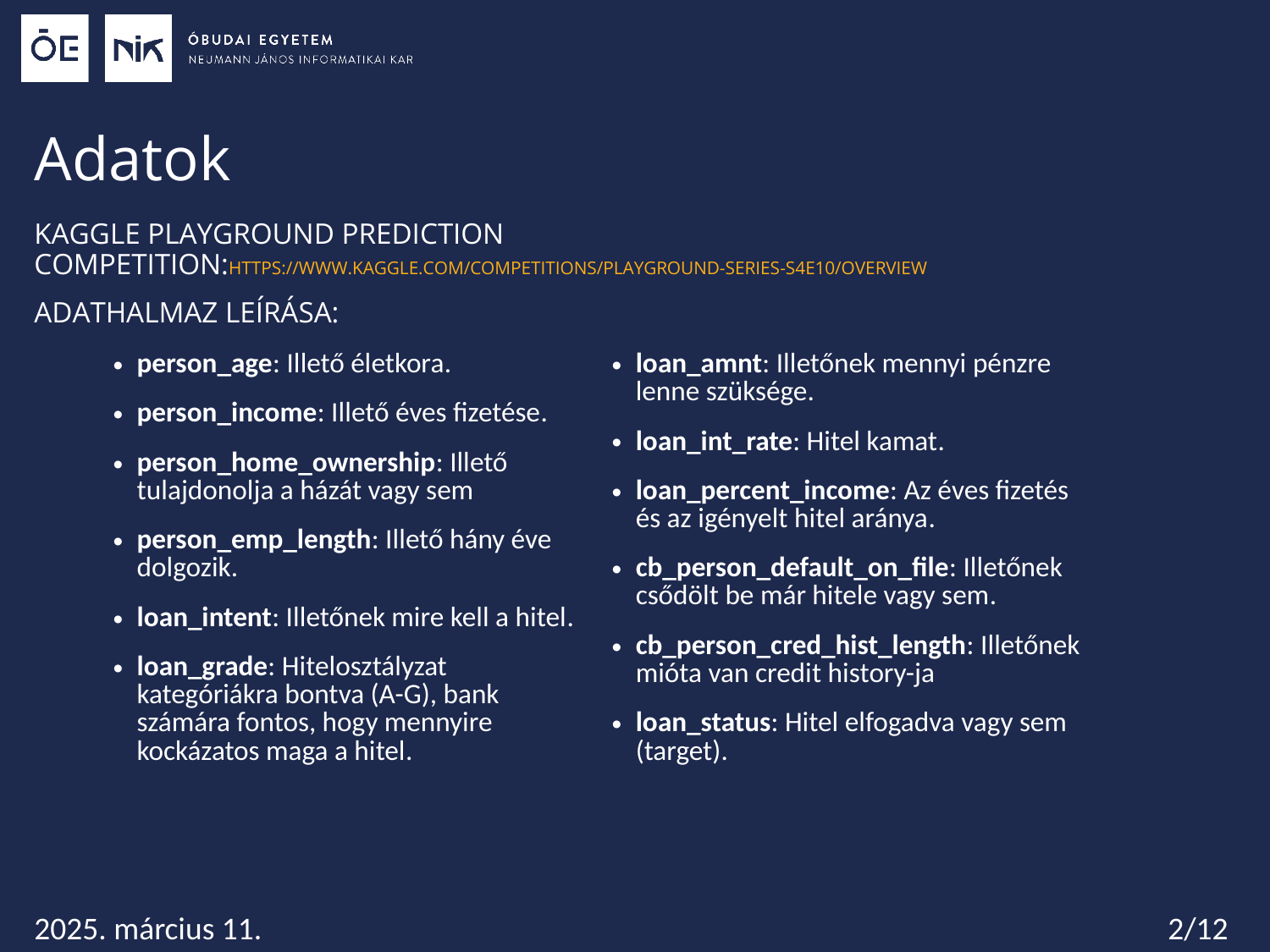

# Adatok
Kaggle Playground Prediction Competition:https://www.kaggle.com/competitions/playground-series-s4e10/overview
Adathalmaz leírása:

| person\_age: Illető életkora. person\_income: Illető éves fizetése. person\_home\_ownership: Illető tulajdonolja a házát vagy sem person\_emp\_length: Illető hány éve dolgozik. loan\_intent: Illetőnek mire kell a hitel. loan\_grade: Hitelosztályzat kategóriákra bontva (A-G), bank számára fontos, hogy mennyire kockázatos maga a hitel. | loan\_amnt: Illetőnek mennyi pénzre lenne szüksége. loan\_int\_rate: Hitel kamat. loan\_percent\_income: Az éves fizetés és az igényelt hitel aránya. cb\_person\_default\_on\_file: Illetőnek csődölt be már hitele vagy sem. cb\_person\_cred\_hist\_length: Illetőnek mióta van credit history-ja loan\_status: Hitel elfogadva vagy sem (target). |
| --- | --- |
2/12